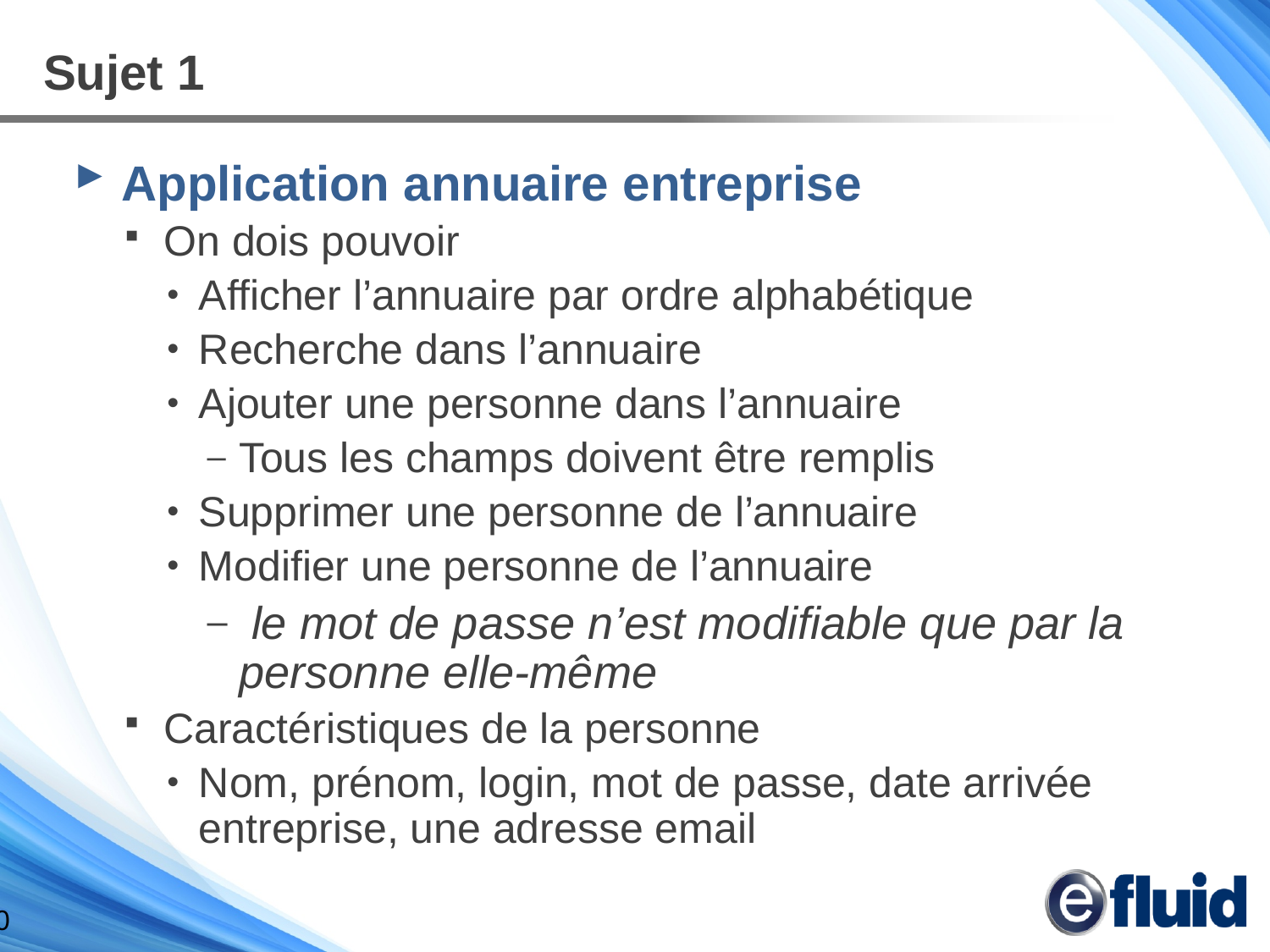

# Sujet 1
Application annuaire entreprise
On dois pouvoir
Afficher l’annuaire par ordre alphabétique
Recherche dans l’annuaire
Ajouter une personne dans l’annuaire
Tous les champs doivent être remplis
Supprimer une personne de l’annuaire
Modifier une personne de l’annuaire
 le mot de passe n’est modifiable que par la personne elle-même
Caractéristiques de la personne
Nom, prénom, login, mot de passe, date arrivée entreprise, une adresse email